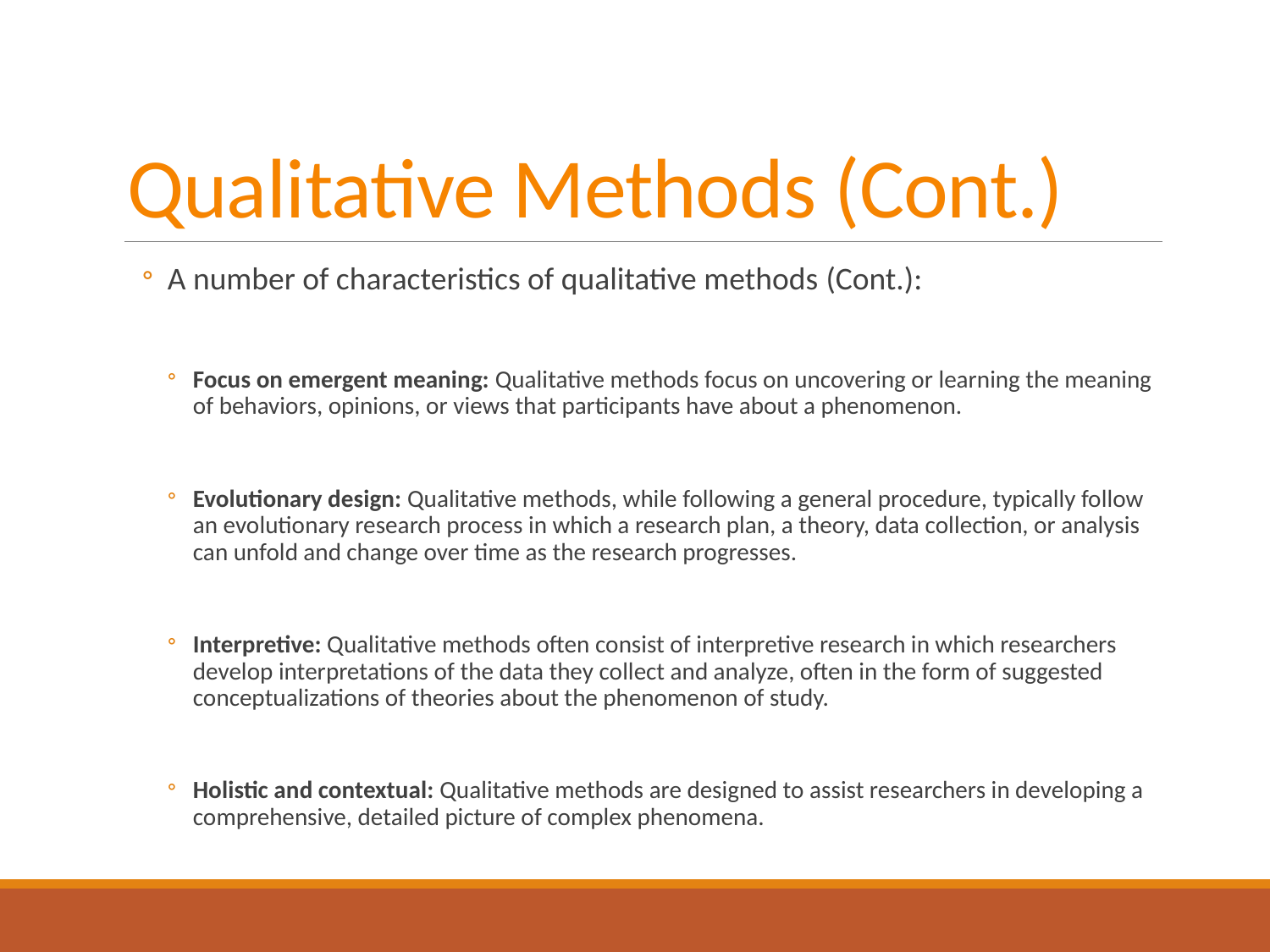

# Qualitative Methods (Cont.)
A number of characteristics of qualitative methods (Cont.):

Focus on emergent meaning: Qualitative methods focus on uncovering or learning the meaning of behaviors, opinions, or views that participants have about a phenomenon.

Evolutionary design: Qualitative methods, while following a general procedure, typically follow an evolutionary research process in which a research plan, a theory, data collection, or analysis can unfold and change over time as the research progresses.

Interpretive: Qualitative methods often consist of interpretive research in which researchers develop interpretations of the data they collect and analyze, often in the form of suggested conceptualizations of theories about the phenomenon of study.

Holistic and contextual: Qualitative methods are designed to assist researchers in developing a comprehensive, detailed picture of complex phenomena.